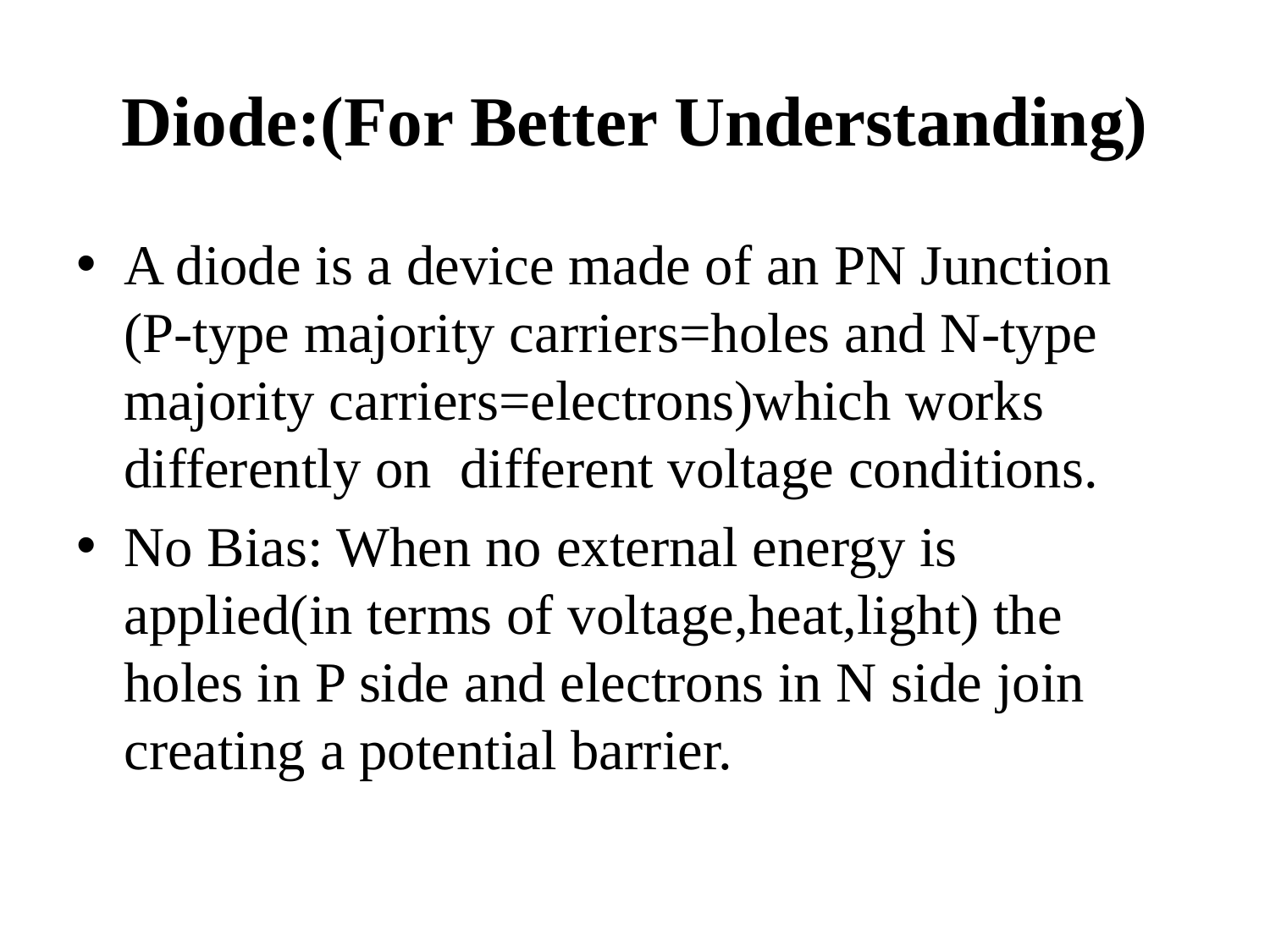

# Diode:(For Better Understanding)
A diode is a device made of an PN Junction   (P-type majority carriers=holes and N-type majority carriers=electrons)which works differently on  different voltage conditions.
No Bias: When no external energy is applied(in terms of voltage,heat,light) the holes in P side and electrons in N side join creating a potential barrier.